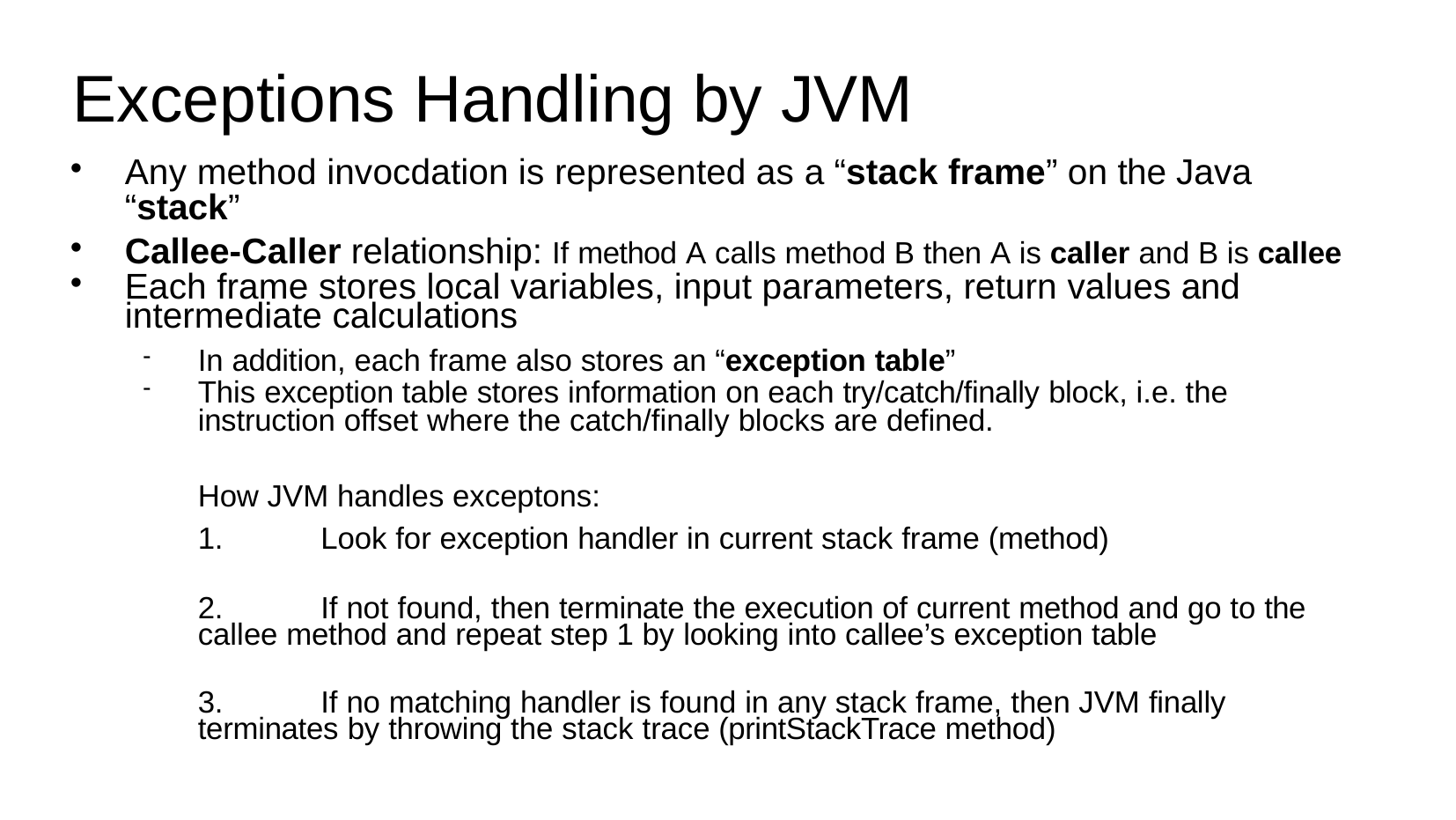

# Exceptions Handling by JVM
Any method invocdation is represented as a “stack frame” on the Java “stack”
Callee-Caller relationship: If method A calls method B then A is caller and B is callee
Each frame stores local variables, input parameters, return values and intermediate calculations
In addition, each frame also stores an “exception table”
This exception table stores information on each try/catch/finally block, i.e. the instruction offset where the catch/finally blocks are defined.

How JVM handles exceptons:
1.	Look for exception handler in current stack frame (method)

2.	If not found, then terminate the execution of current method and go to the callee method and repeat step 1 by looking into callee’s exception table

3.	If no matching handler is found in any stack frame, then JVM finally terminates by throwing the stack trace (printStackTrace method)